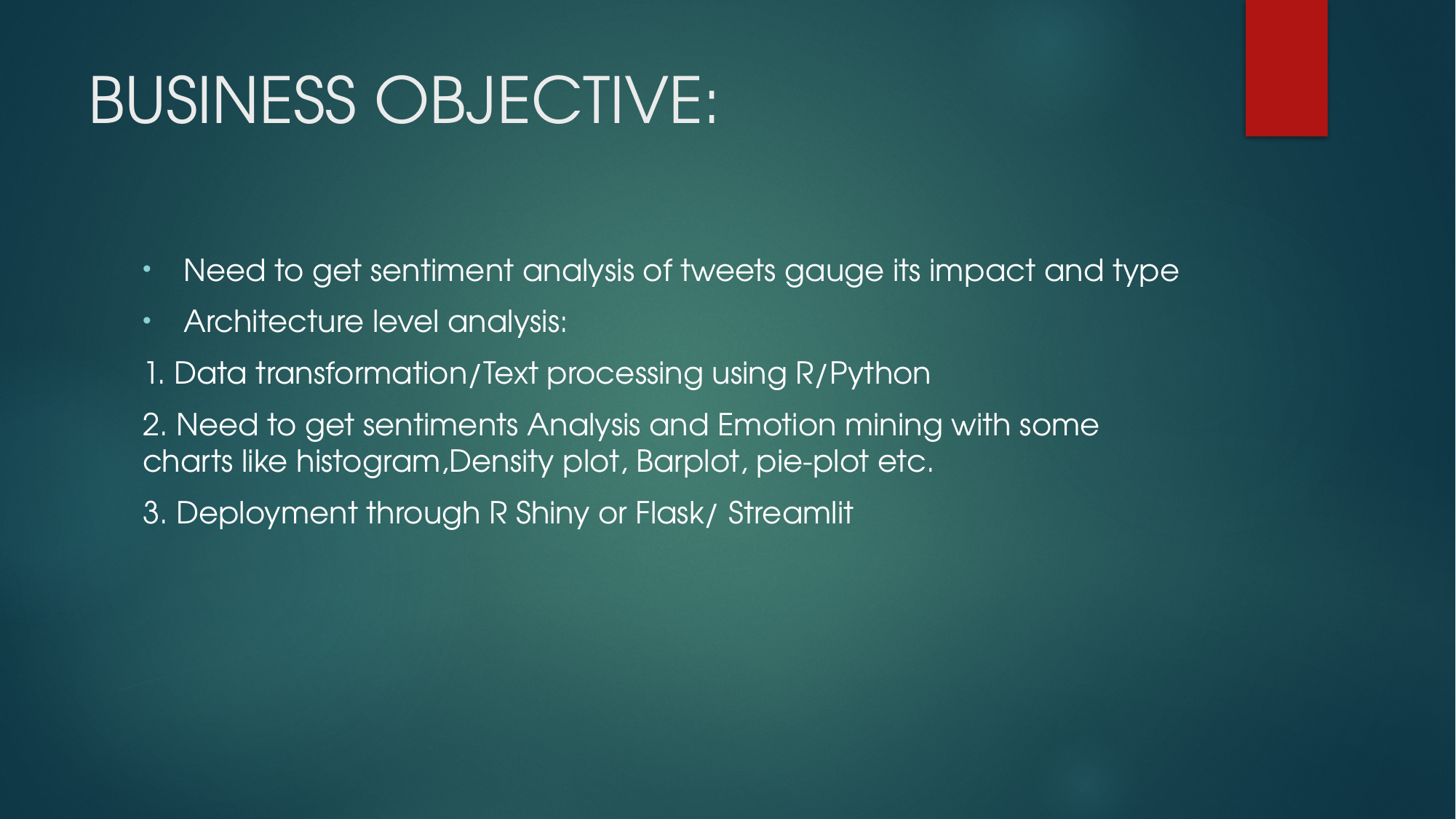

# BUSINESS OBJECTIVE:
Need to get sentiment analysis of tweets gauge its impact and type
Architecture level analysis:
1. Data transformation/Text processing using R/Python
2. Need to get sentiments Analysis and Emotion mining with some charts like histogram,Density plot, Barplot, pie-plot etc.
3. Deployment through R Shiny or Flask/ Streamlit